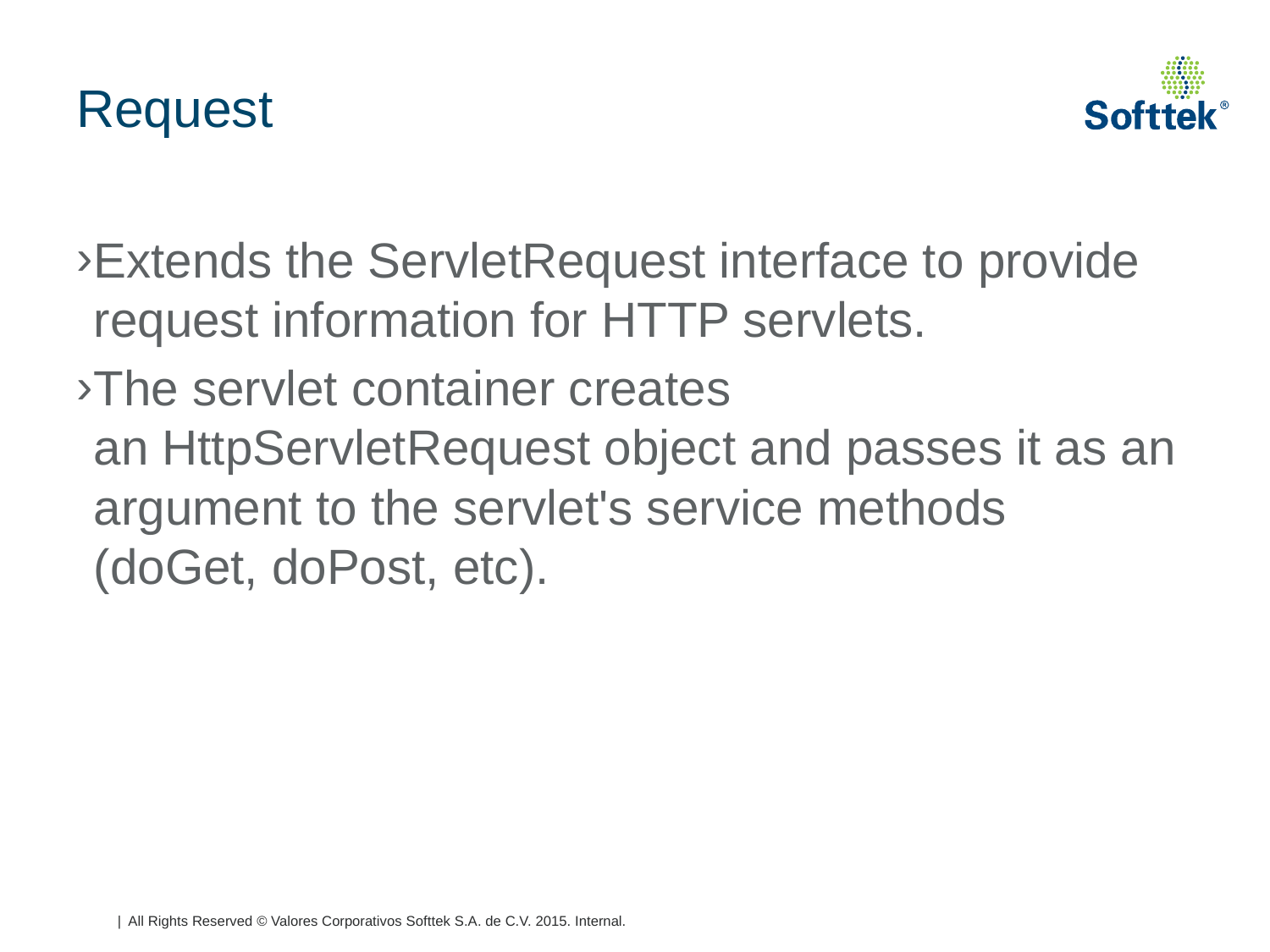

# Request
Extends the ServletRequest interface to provide request information for HTTP servlets.
The servlet container creates an HttpServletRequest object and passes it as an argument to the servlet's service methods (doGet, doPost, etc).